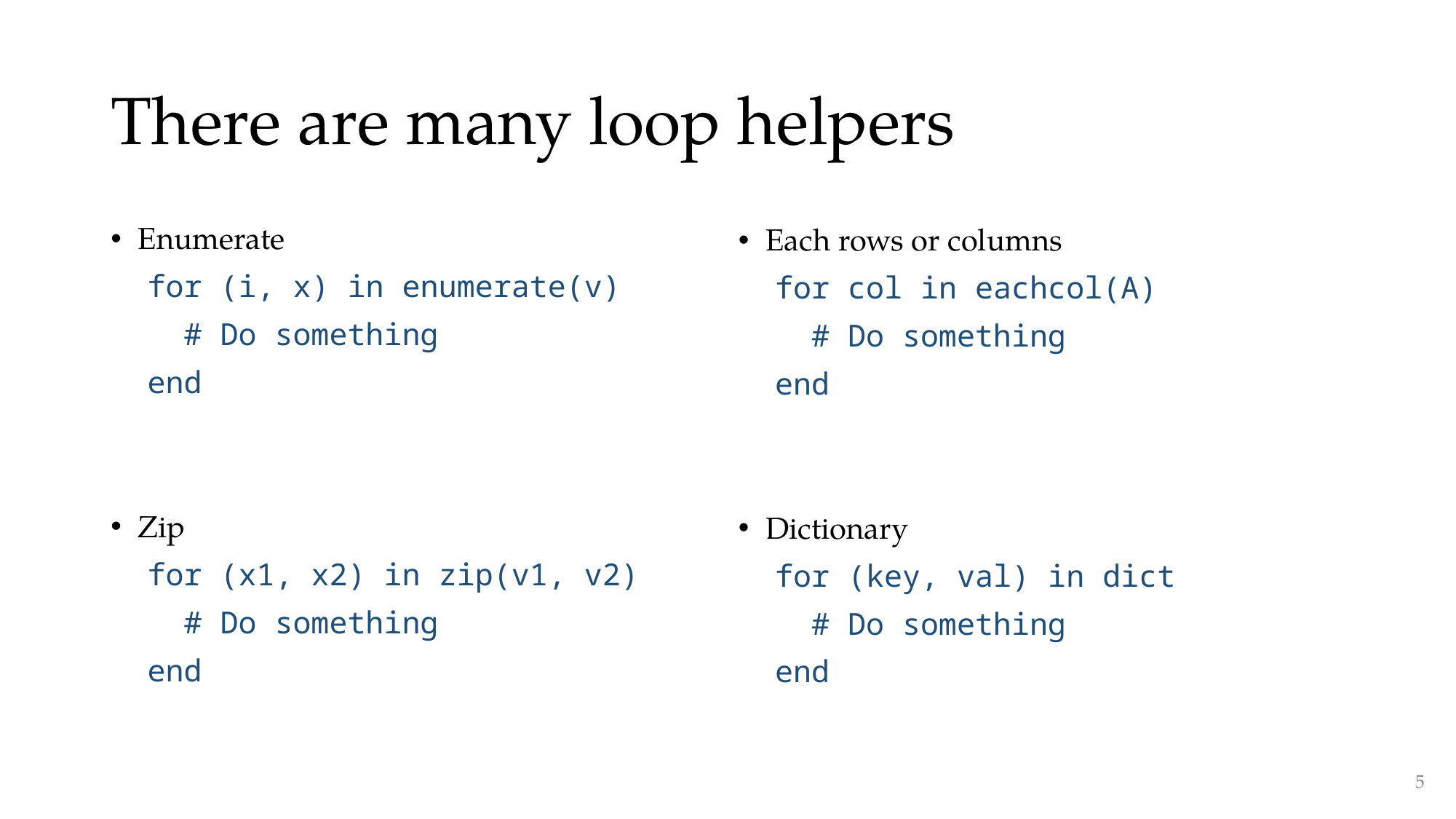

# There are many loop helpers
Enumerate
  for (i, x) in enumerate(v)
    # Do something
  end

Zip
  for (x1, x2) in zip(v1, v2)
    # Do something
  end
Each rows or columns
  for col in eachcol(A)
    # Do something
  end

Dictionary
  for (key, val) in dict
    # Do something
  end

5